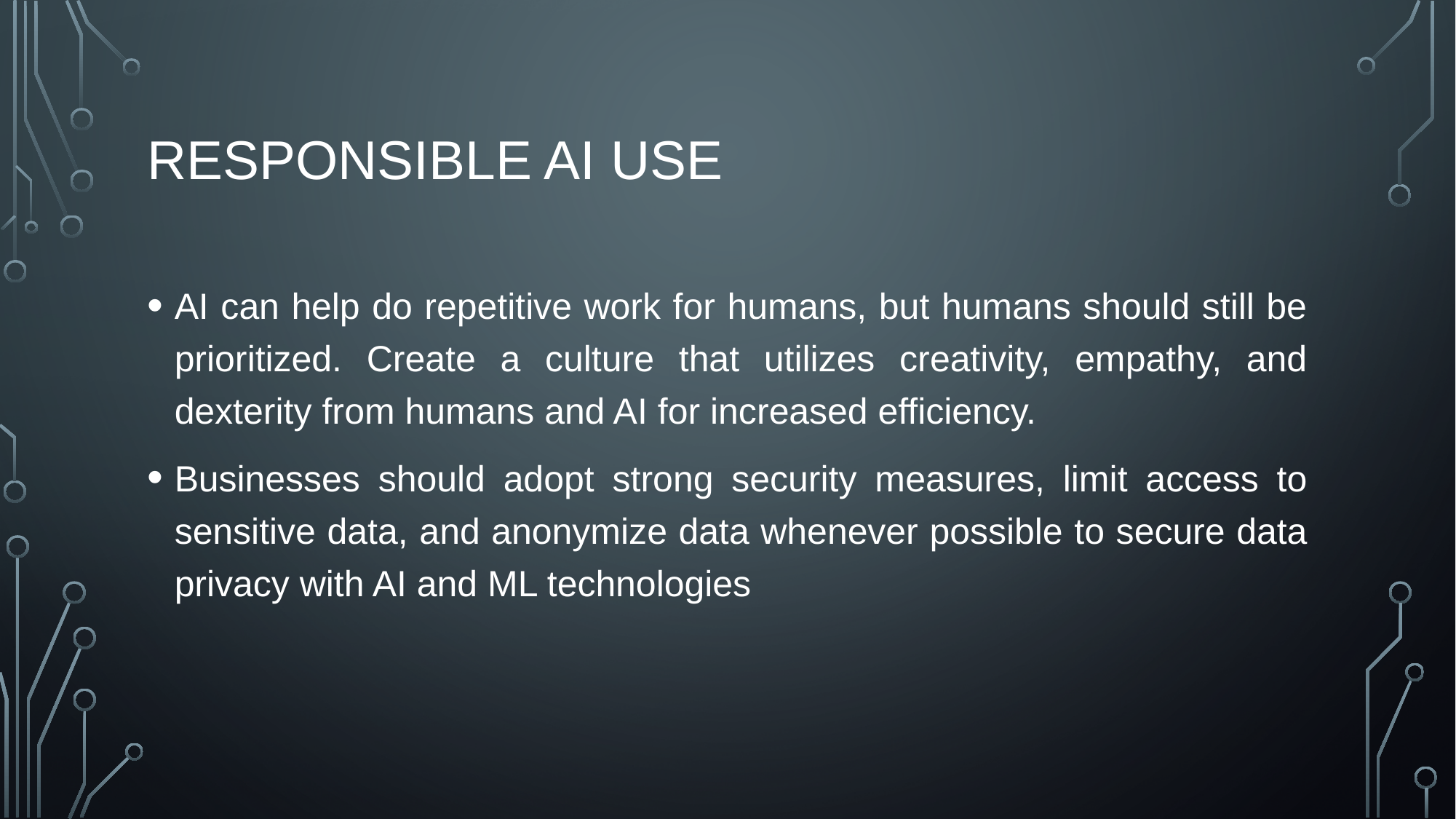

# REsponsible Ai USe
AI can help do repetitive work for humans, but humans should still be prioritized. Create a culture that utilizes creativity, empathy, and dexterity from humans and AI for increased efficiency.
Businesses should adopt strong security measures, limit access to sensitive data, and anonymize data whenever possible to secure data privacy with AI and ML technologies